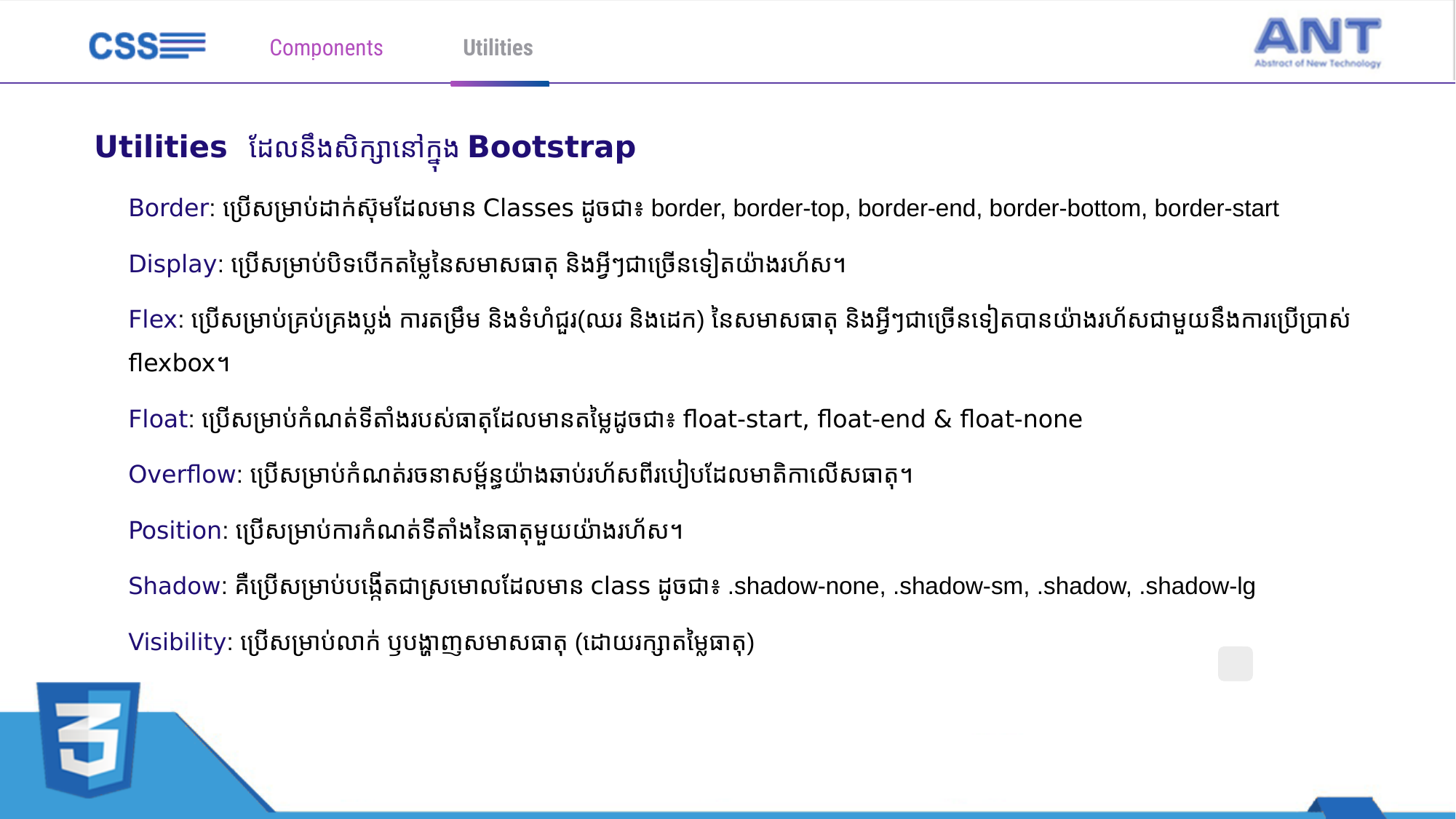

Components
Utilities​

Utilities  ដែលនឹងសិក្សានៅក្នុង Bootstrap
Border: ប្រើសម្រាប់ដាក់ស៊ុមដែលមាន Classes ដូចជា៖ border, border-top, border-end, border-bottom, border-start
Display: ប្រើសម្រាប់បិទបើកតម្លៃនៃសមាសធាតុ និងអ្វីៗជាច្រើនទៀតយ៉ាងរហ័ស។
Flex: ប្រើសម្រាប់គ្រប់គ្រងប្លង់ ការតម្រឹម និងទំហំជួរ(ឈរ និងដេក) នៃសមាសធាតុ និងអ្វីៗជាច្រើនទៀតបានយ៉ាងរហ័សជាមួយនឹងការប្រើប្រាស់ flexbox។
Float: ប្រើសម្រាប់កំណត់ទីតាំងរបស់ធាតុដែលមានតម្លៃដូចជា៖ float-start, float-end & float-none
Overflow: ប្រើសម្រាប់កំណត់រចនាសម្ព័ន្ធយ៉ាងឆាប់រហ័សពីរបៀបដែលមាតិកាលើសធាតុ។
Position: ប្រើសម្រាប់ការកំណត់ទីតាំងនៃធាតុមួយយ៉ាងរហ័ស។
Shadow: គឺប្រើសម្រាប់បង្កើតជាស្រមោលដែលមាន class ដូចជា៖ .shadow-none, .shadow-sm, .shadow, .shadow-lg
Visibility: ប្រើសម្រាប់លាក់ ឫបង្ហាញសមាសធាតុ (ដោយរក្សាតម្លៃធាតុ)